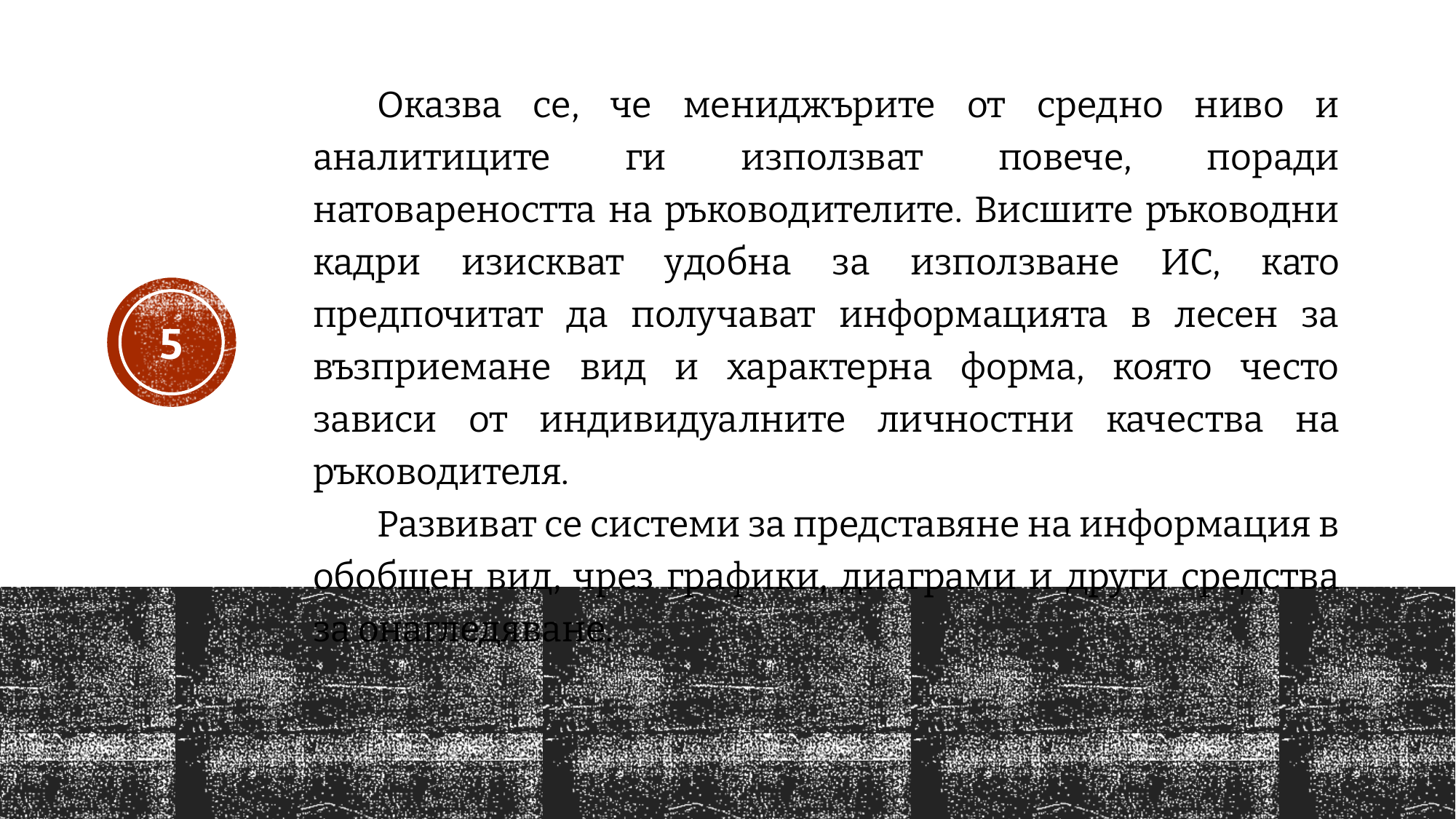

Оказва се, че мениджърите от средно ниво и аналитиците ги използват повече, поради натовареността на ръководителите. Висшите ръководни кадри изискват удобна за използване ИС, като предпочитат да получават информацията в лесен за възприемане вид и характерна форма, която често зависи от индивидуалните личностни качества на ръководителя.
Развиват се системи за представяне на информация в обобщен вид, чрез графики, диаграми и други средства за онагледяване.
5